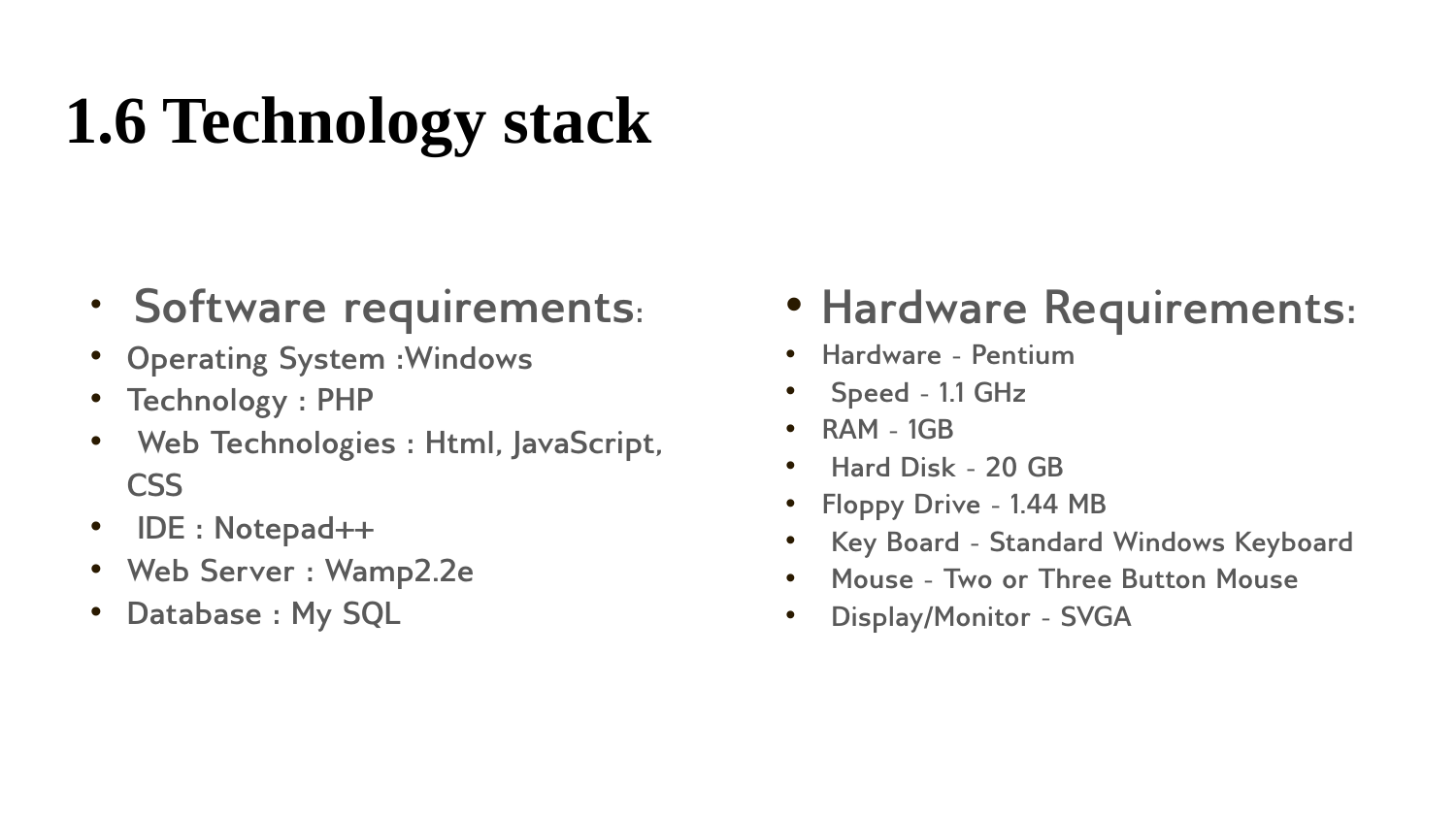

# 1.6 Technology stack

 Software requirements:
Operating System :Windows
Technology : PHP
 Web Technologies : Html, JavaScript, CSS
 IDE : Notepad++
Web Server : Wamp2.2e
Database : My SQL

Hardware Requirements:
Hardware - Pentium
 Speed - 1.1 GHz
RAM - 1GB
 Hard Disk - 20 GB
Floppy Drive - 1.44 MB
 Key Board - Standard Windows Keyboard
 Mouse - Two or Three Button Mouse
 Display/Monitor - SVGA